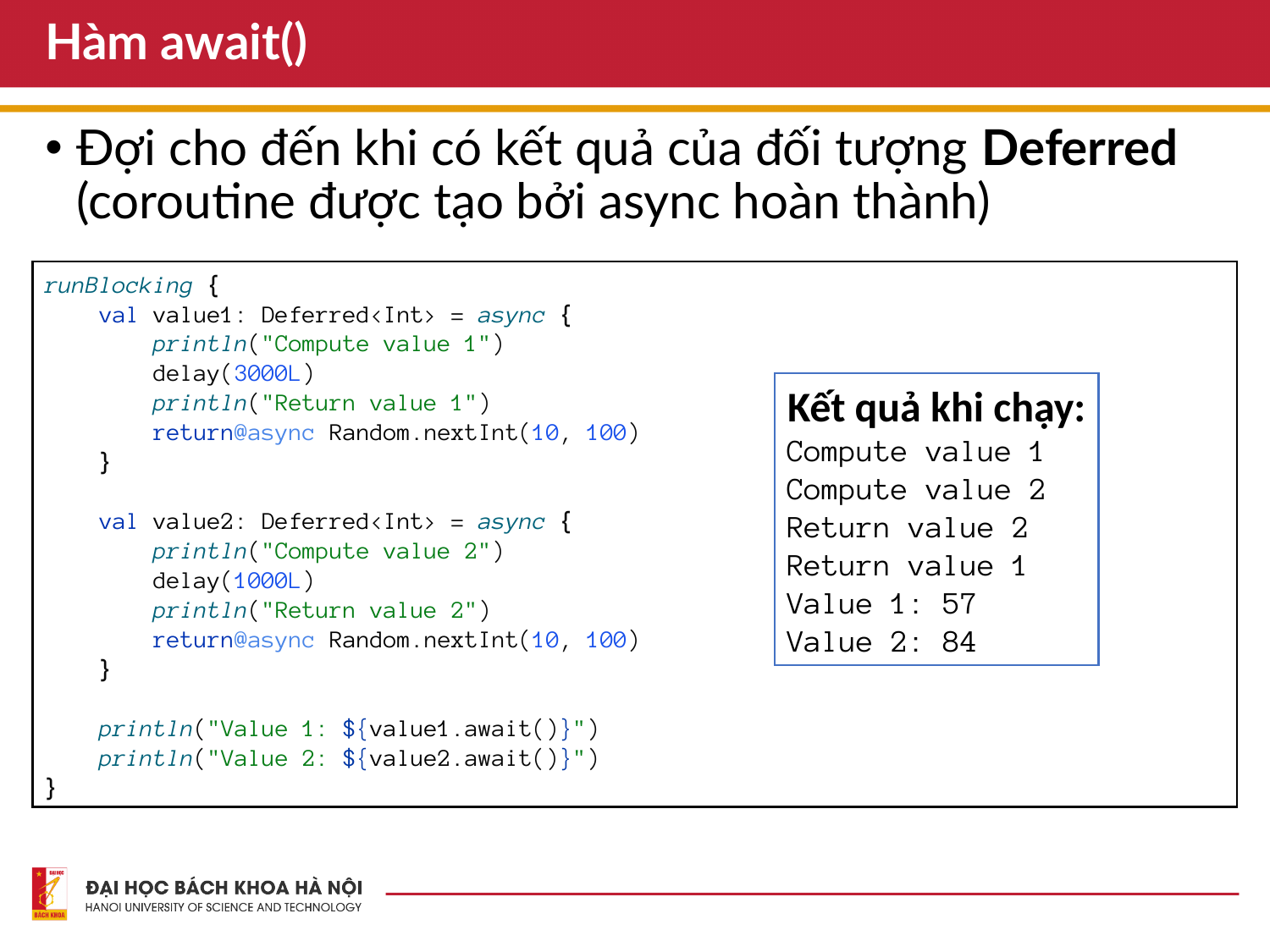

# Hàm await()
Đợi cho đến khi có kết quả của đối tượng Deferred (coroutine được tạo bởi async hoàn thành)
runBlocking {
    val value1: Deferred<Int> = async {
        println("Compute value 1")
        delay(3000L)
        println("Return value 1")
        return@async Random.nextInt(10, 100)
    }
    val value2: Deferred<Int> = async {
        println("Compute value 2")
        delay(1000L)
        println("Return value 2")
        return@async Random.nextInt(10, 100)
    }
    println("Value 1: ${value1.await()}")
    println("Value 2: ${value2.await()}")
}
Kết quả khi chạy:
Compute value 1
Compute value 2
Return value 2
Return value 1
Value 1: 57
Value 2: 84